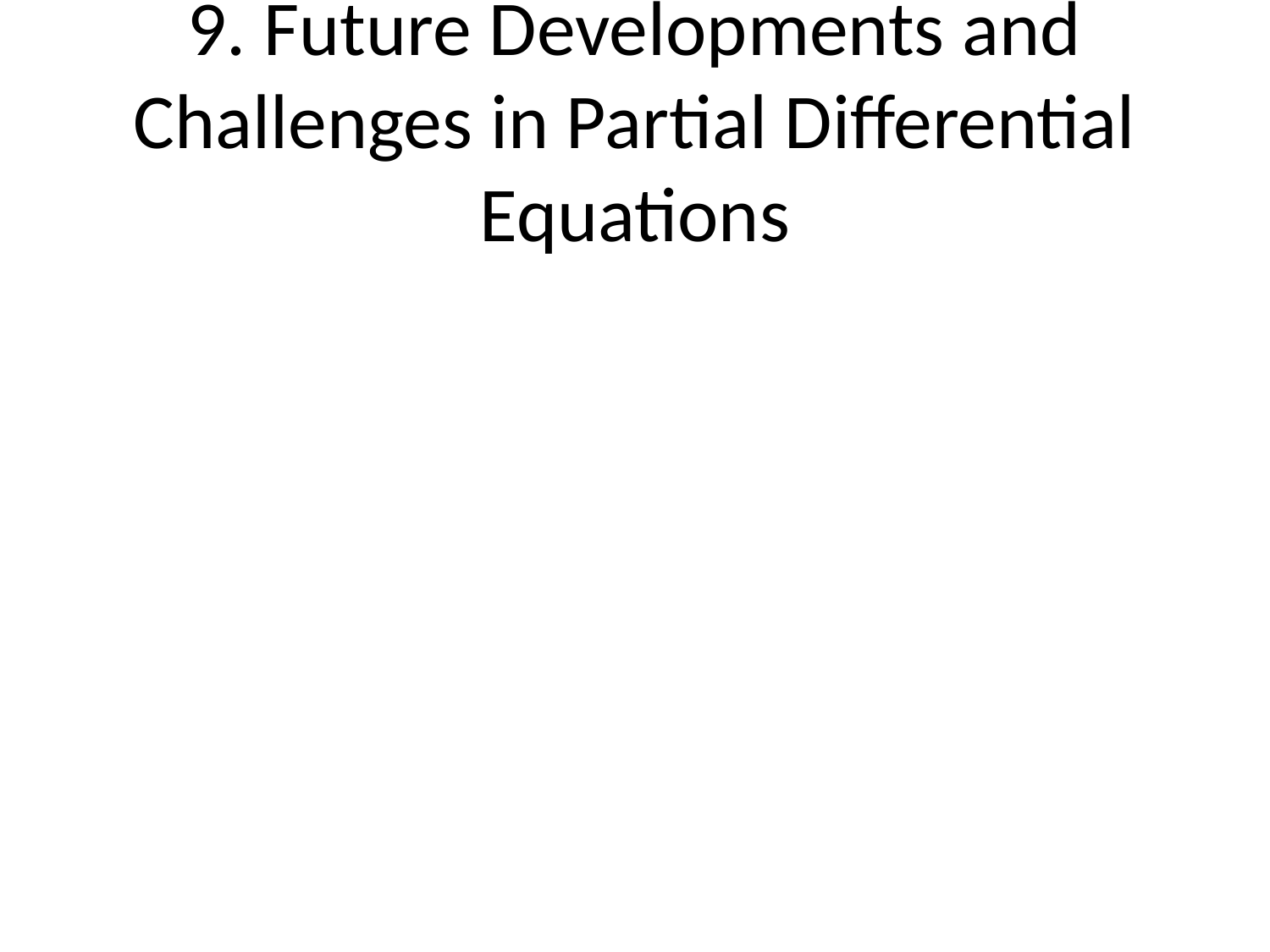

# 9. Future Developments and Challenges in Partial Differential Equations